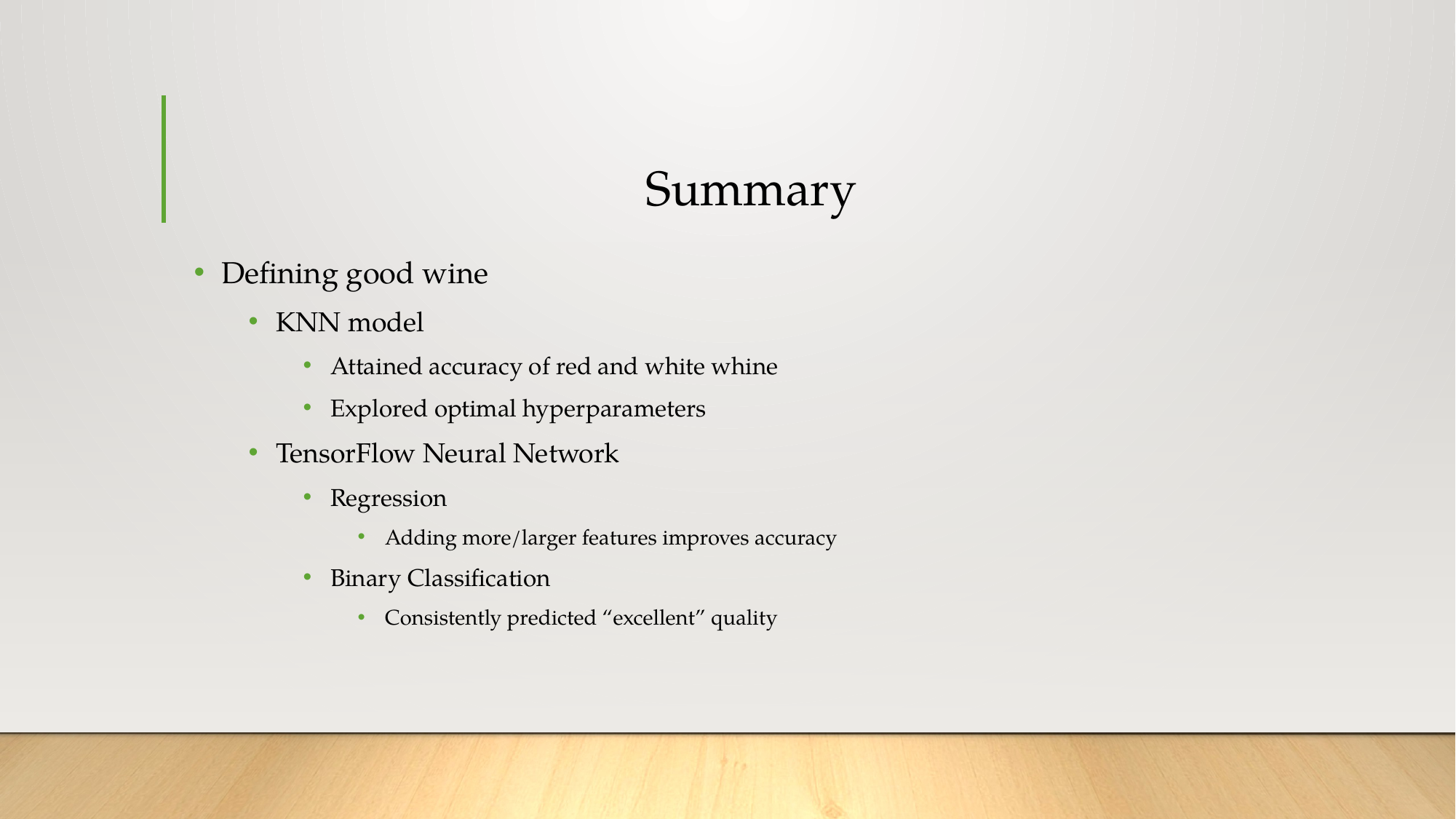

# Summary
Defining good wine
KNN model
Attained accuracy of red and white whine
Explored optimal hyperparameters
TensorFlow Neural Network
Regression
Adding more/larger features improves accuracy
Binary Classification
Consistently predicted “excellent” quality